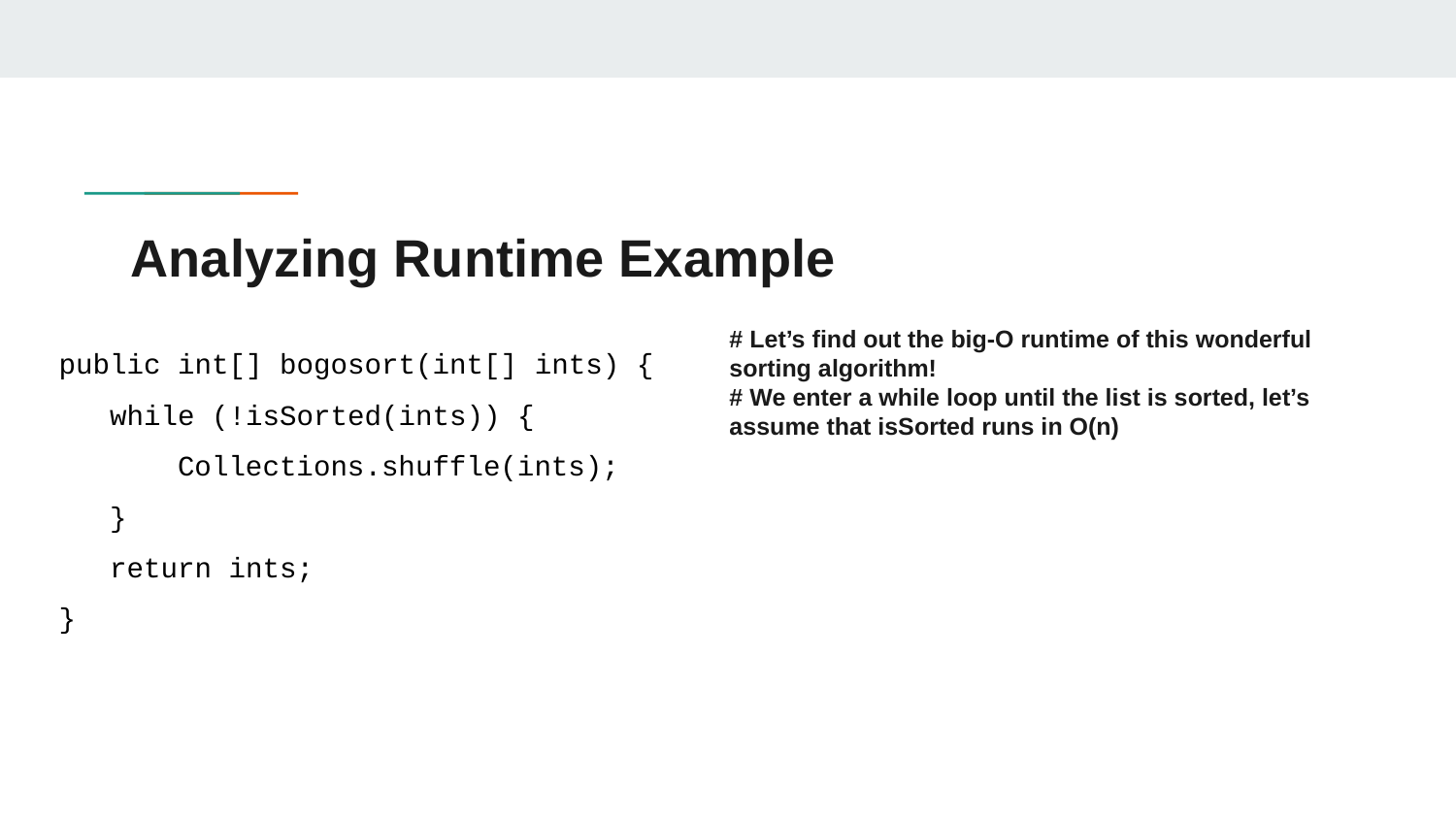

# Analyzing Runtime Example
public int[] bogosort(int[] ints) {
   while (!isSorted(ints)) {
       Collections.shuffle(ints);
   }
   return ints;
}
# Let’s find out the big-O runtime of this wonderful sorting algorithm!
# We enter a while loop until the list is sorted, let’s assume that isSorted runs in O(n)